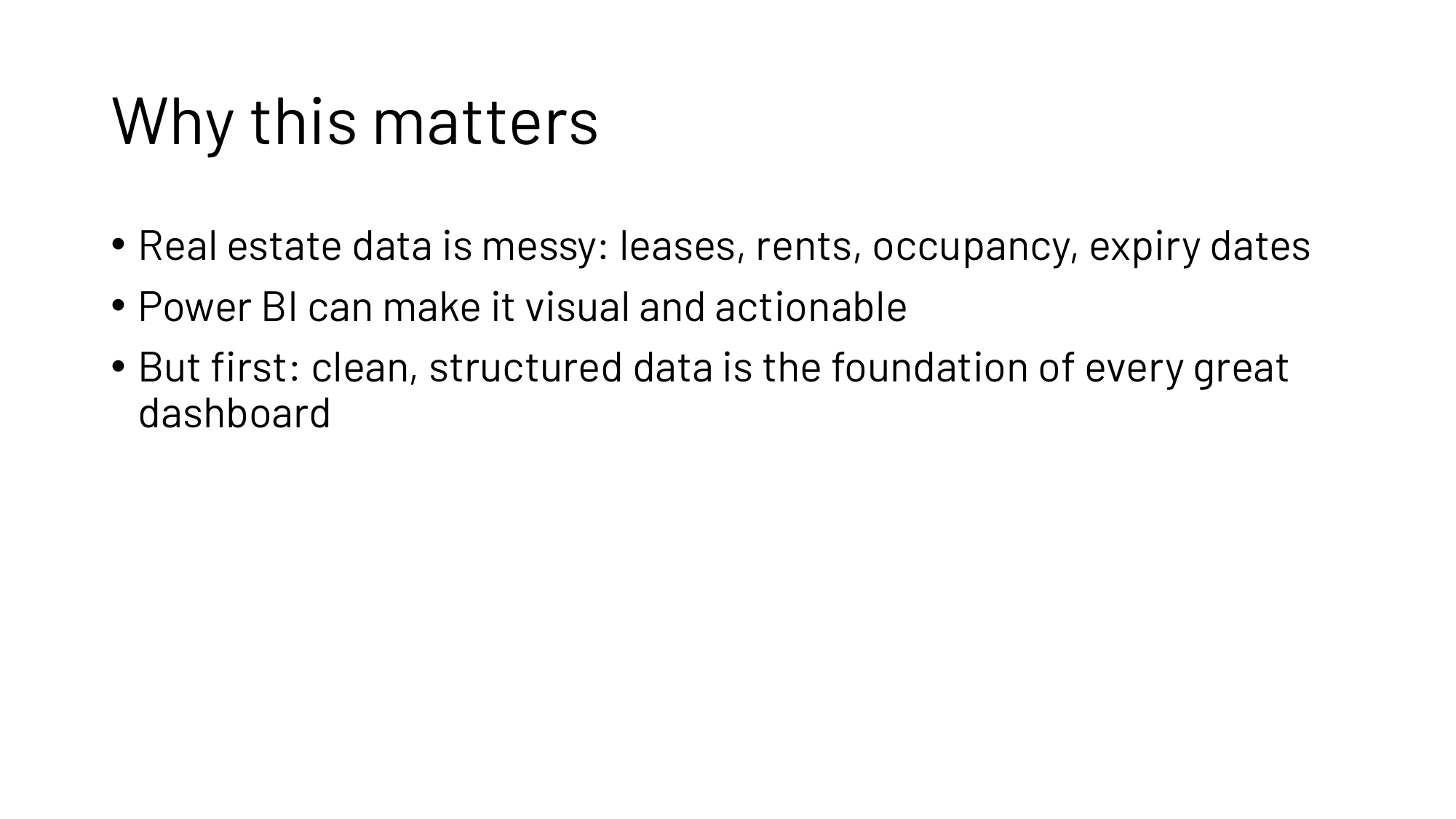

# Why this matters
Real estate data is messy: leases, rents, occupancy, expiry dates
Power BI can make it visual and actionable
But first: clean, structured data is the foundation of every great dashboard